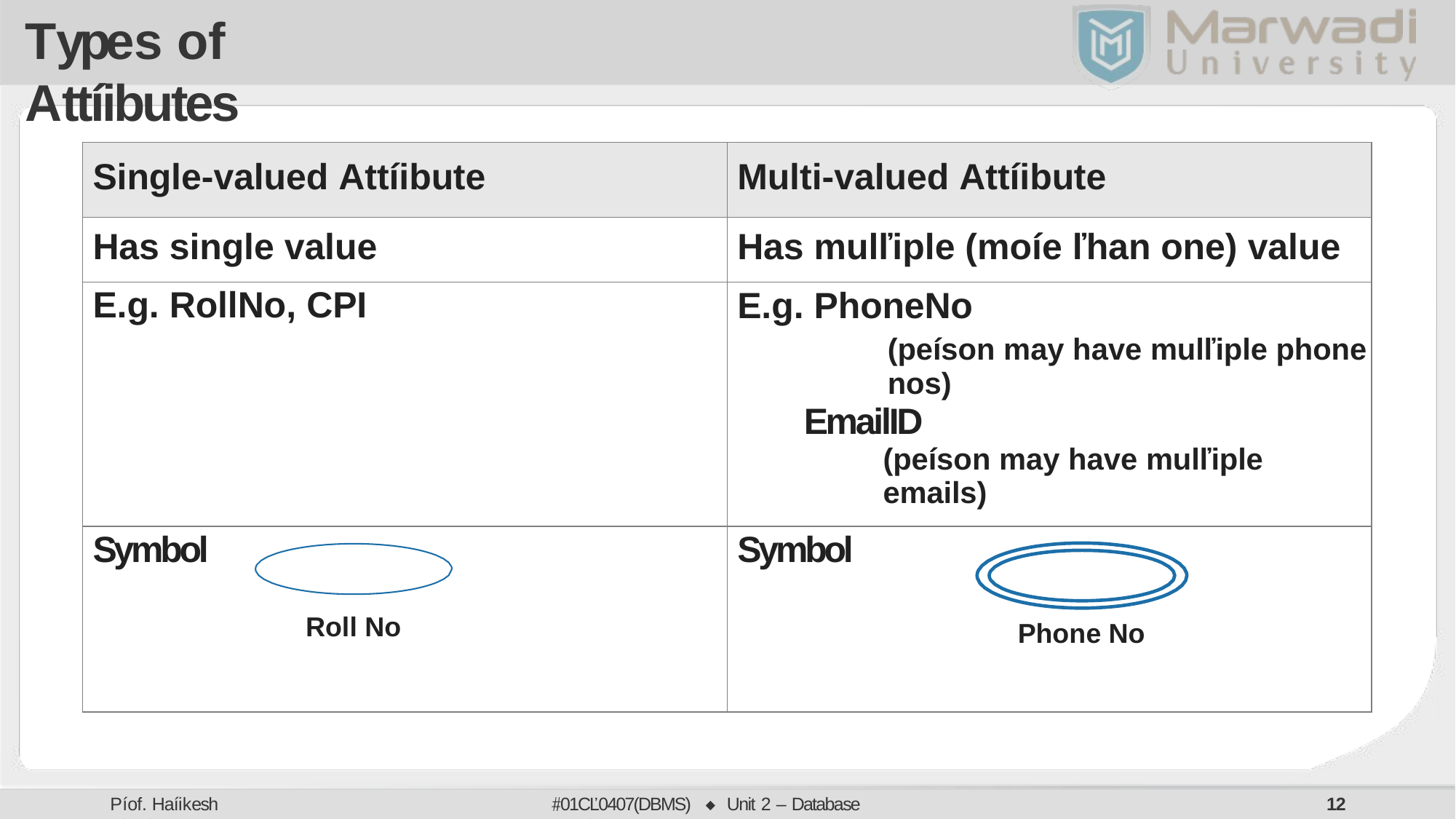

# Types of Attíibutes
| Single-valued Attíibute | Multi-valued Attíibute |
| --- | --- |
| Has single value | Has mulľiple (moíe ľhan one) value |
| E.g. RollNo, CPI | E.g. PhoneNo (peíson may have mulľiple phone nos) EmailID (peíson may have mulľiple emails) |
| Symbol Roll No | Symbol Phone No |

01CĽ0407(DBMS)  ⬥  Unit 2 – Database Models
Píof. Haíikesh Chauhan
12